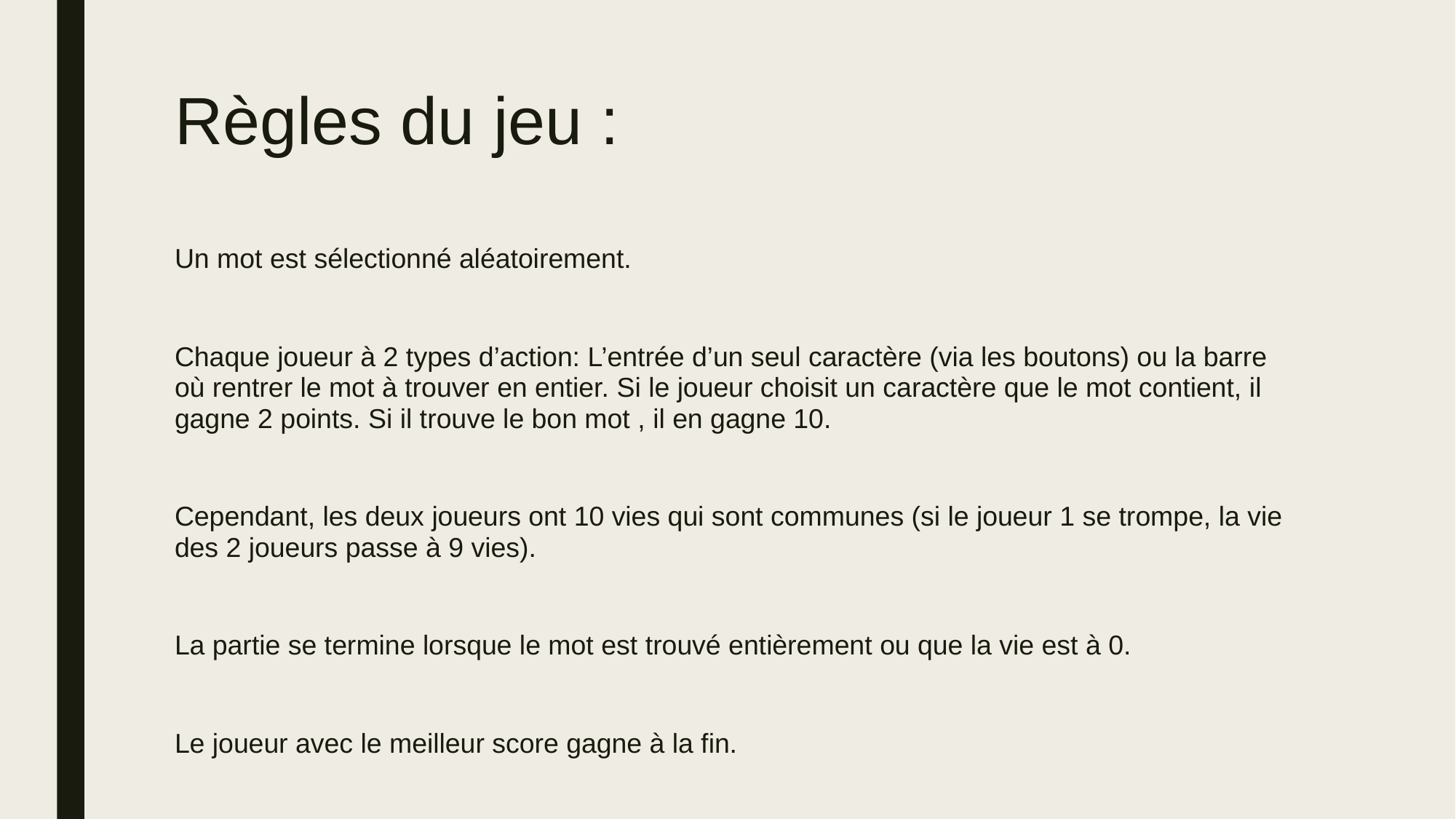

# Règles du jeu :
Un mot est sélectionné aléatoirement.

Chaque joueur à 2 types d’action: L’entrée d’un seul caractère (via les boutons) ou la barre où rentrer le mot à trouver en entier. Si le joueur choisit un caractère que le mot contient, il gagne 2 points. Si il trouve le bon mot , il en gagne 10.

Cependant, les deux joueurs ont 10 vies qui sont communes (si le joueur 1 se trompe, la vie des 2 joueurs passe à 9 vies).

La partie se termine lorsque le mot est trouvé entièrement ou que la vie est à 0.

Le joueur avec le meilleur score gagne à la fin.